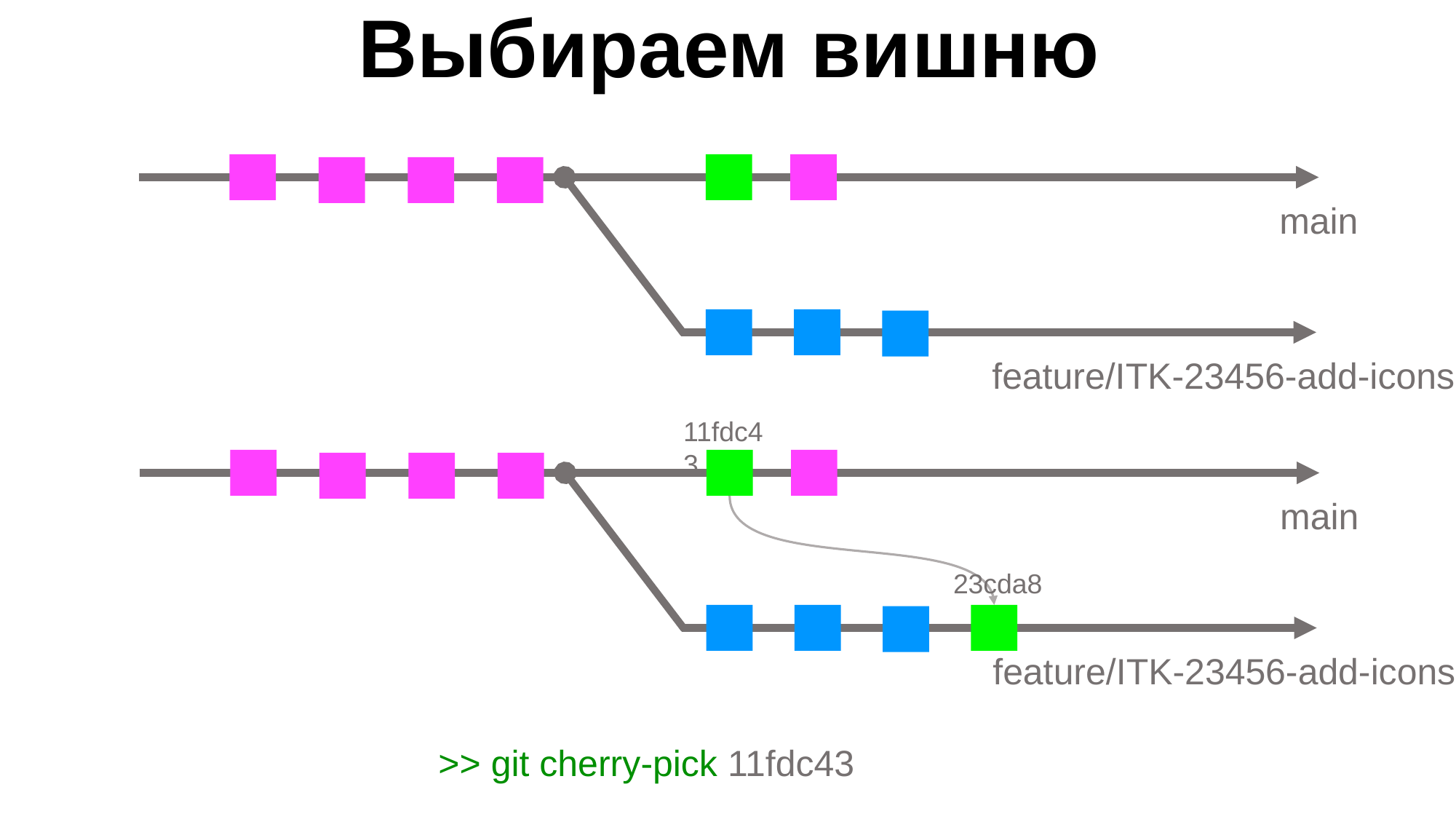

Выбираем вишню

main

feature/ITK-23456-add-icons
11fdc43

main
23cda8

feature/ITK-23456-add-icons
>> git cherry-pick 11fdc43